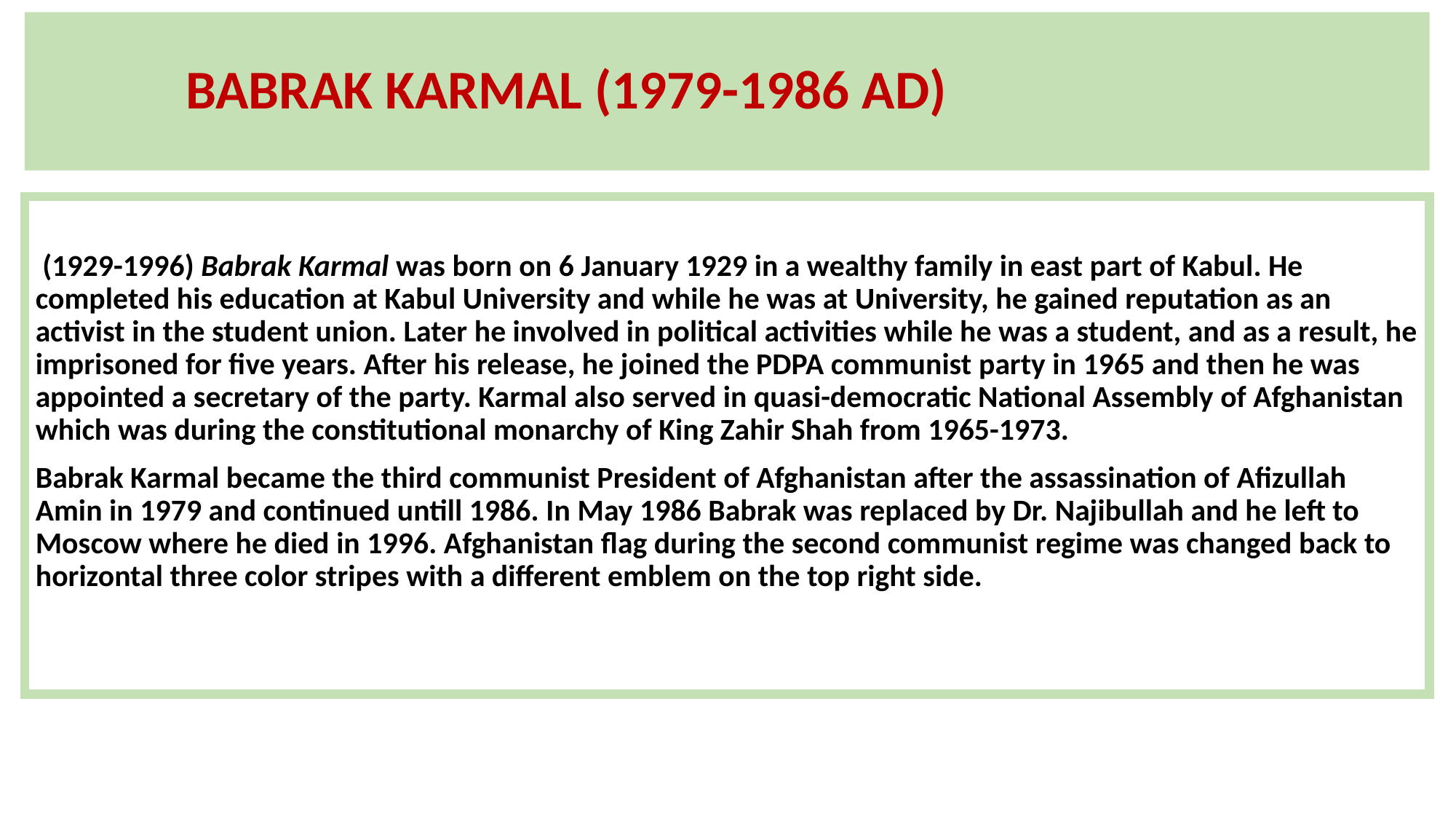

# BABRAK KARMAL (1979-1986 AD)

 (1929-1996) Babrak Karmal was born on 6 January 1929 in a wealthy family in east part of Kabul. He completed his education at Kabul University and while he was at University, he gained reputation as an activist in the student union. Later he involved in political activities while he was a student, and as a result, he imprisoned for five years. After his release, he joined the PDPA communist party in 1965 and then he was appointed a secretary of the party. Karmal also served in quasi-democratic National Assembly of Afghanistan which was during the constitutional monarchy of King Zahir Shah from 1965-1973.
Babrak Karmal became the third communist President of Afghanistan after the assassination of Afizullah Amin in 1979 and continued untill 1986. In May 1986 Babrak was replaced by Dr. Najibullah and he left to Moscow where he died in 1996. Afghanistan flag during the second communist regime was changed back to horizontal three color stripes with a different emblem on the top right side.